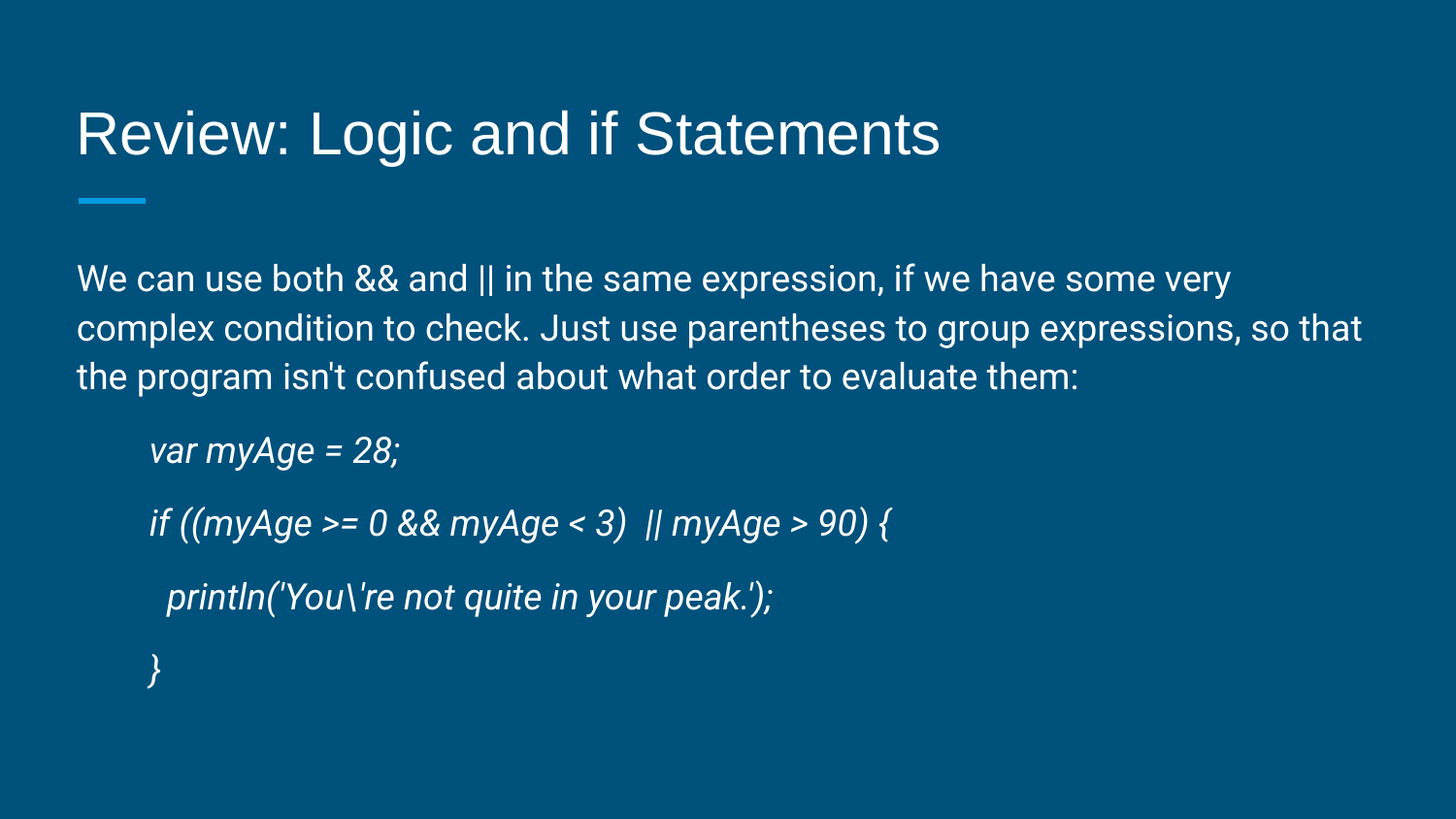

# Review: Logic and if Statements
We can use both && and || in the same expression, if we have some very complex condition to check. Just use parentheses to group expressions, so that the program isn't confused about what order to evaluate them:
var myAge = 28;
if ((myAge >= 0 && myAge < 3)  || myAge > 90) {
  println('You\'re not quite in your peak.');
}